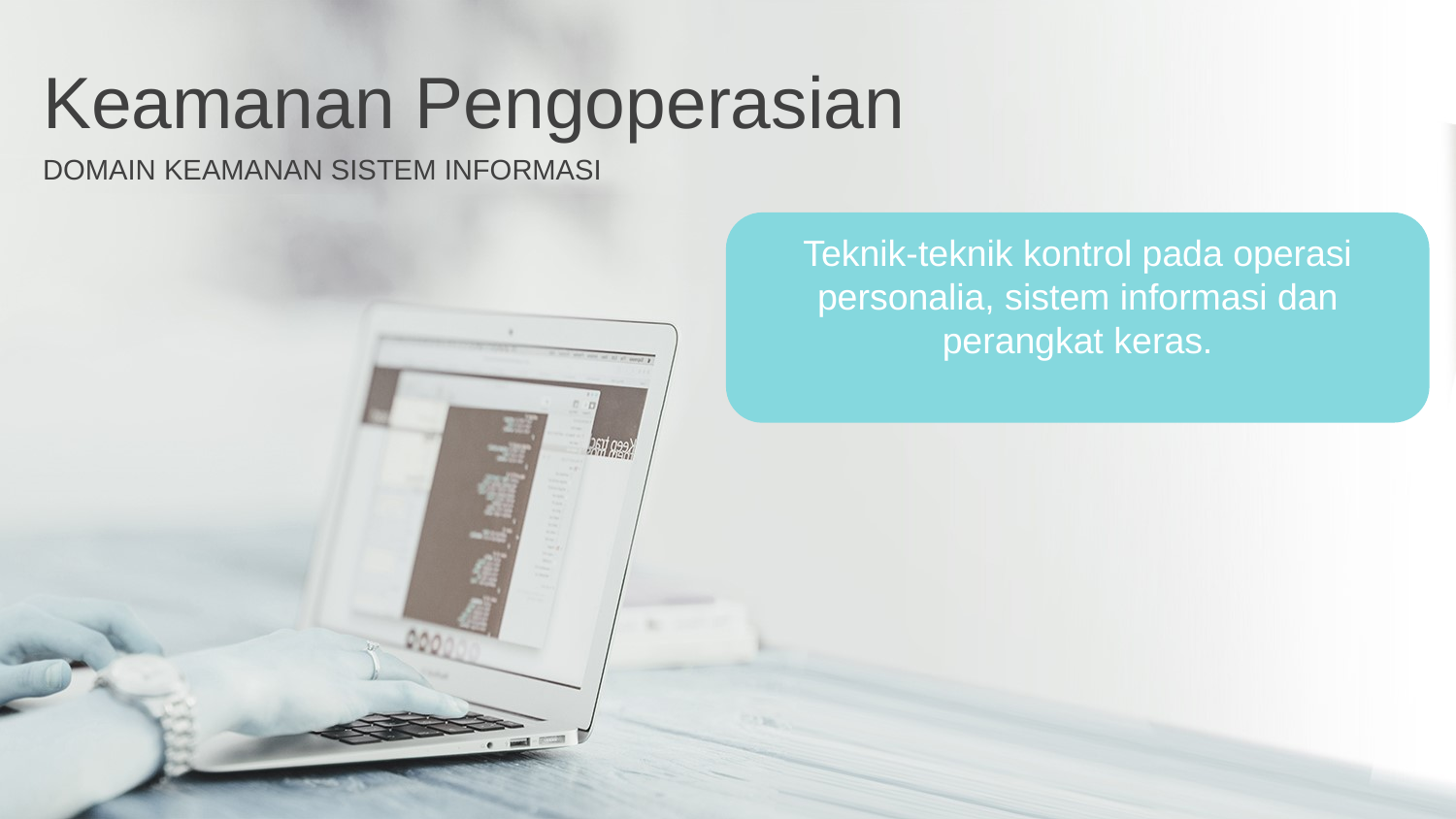

Keamanan Pengoperasian
DOMAIN KEAMANAN SISTEM INFORMASI
Teknik-teknik kontrol pada operasi personalia, sistem informasi dan perangkat keras.